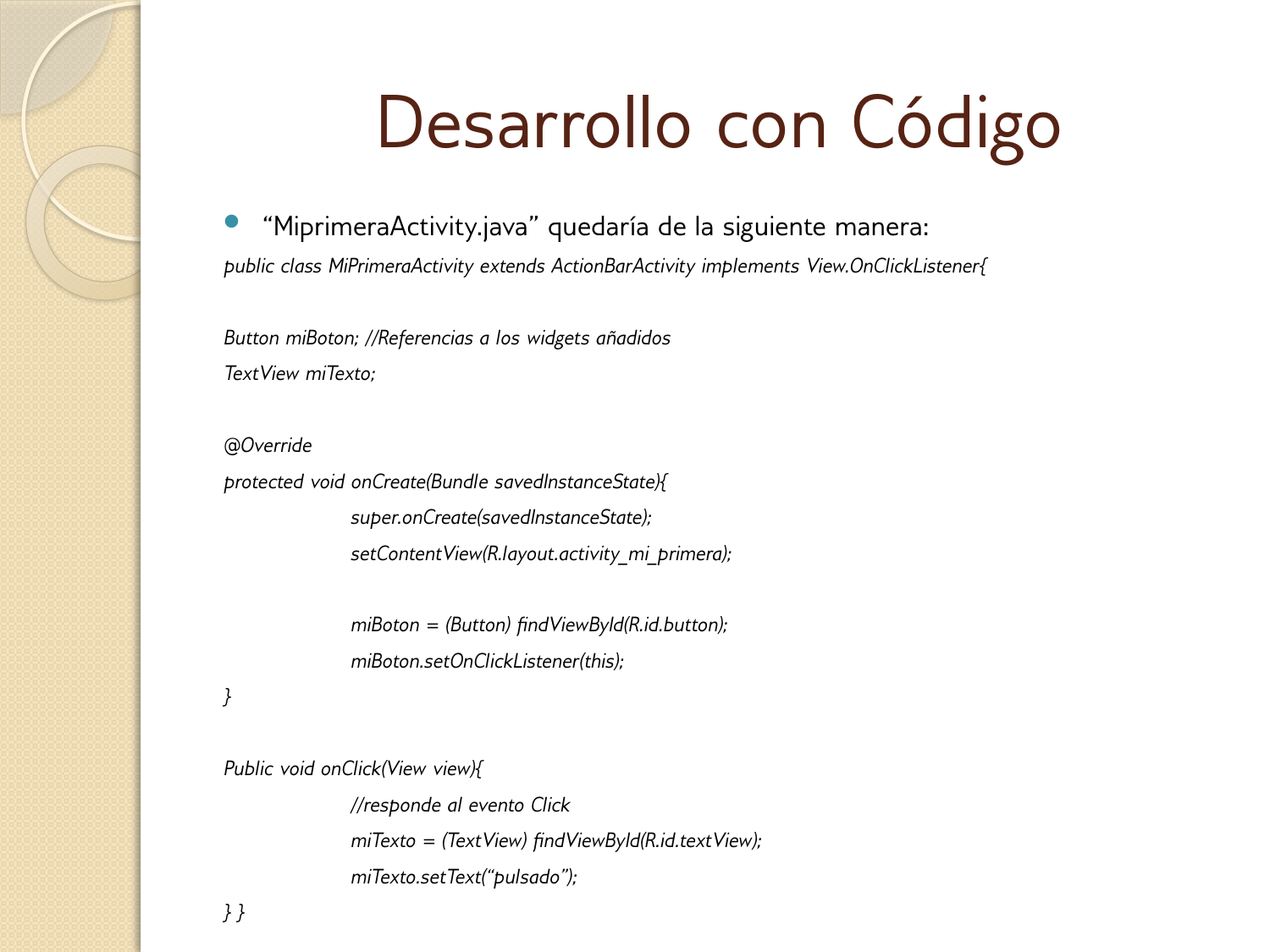

# Desarrollo con Código
“MiprimeraActivity.java” quedaría de la siguiente manera:
public class MiPrimeraActivity extends ActionBarActivity implements View.OnClickListener{

Button miBoton; //Referencias a los widgets añadidos
TextView miTexto;

@Override
protected void onCreate(Bundle savedInstanceState){
	super.onCreate(savedInstanceState);
	setContentView(R.layout.activity_mi_primera);

	miBoton = (Button) findViewById(R.id.button);
	miBoton.setOnClickListener(this);
}

Public void onClick(View view){
	//responde al evento Click
	miTexto = (TextView) findViewById(R.id.textView);
	miTexto.setText(“pulsado”);
} }